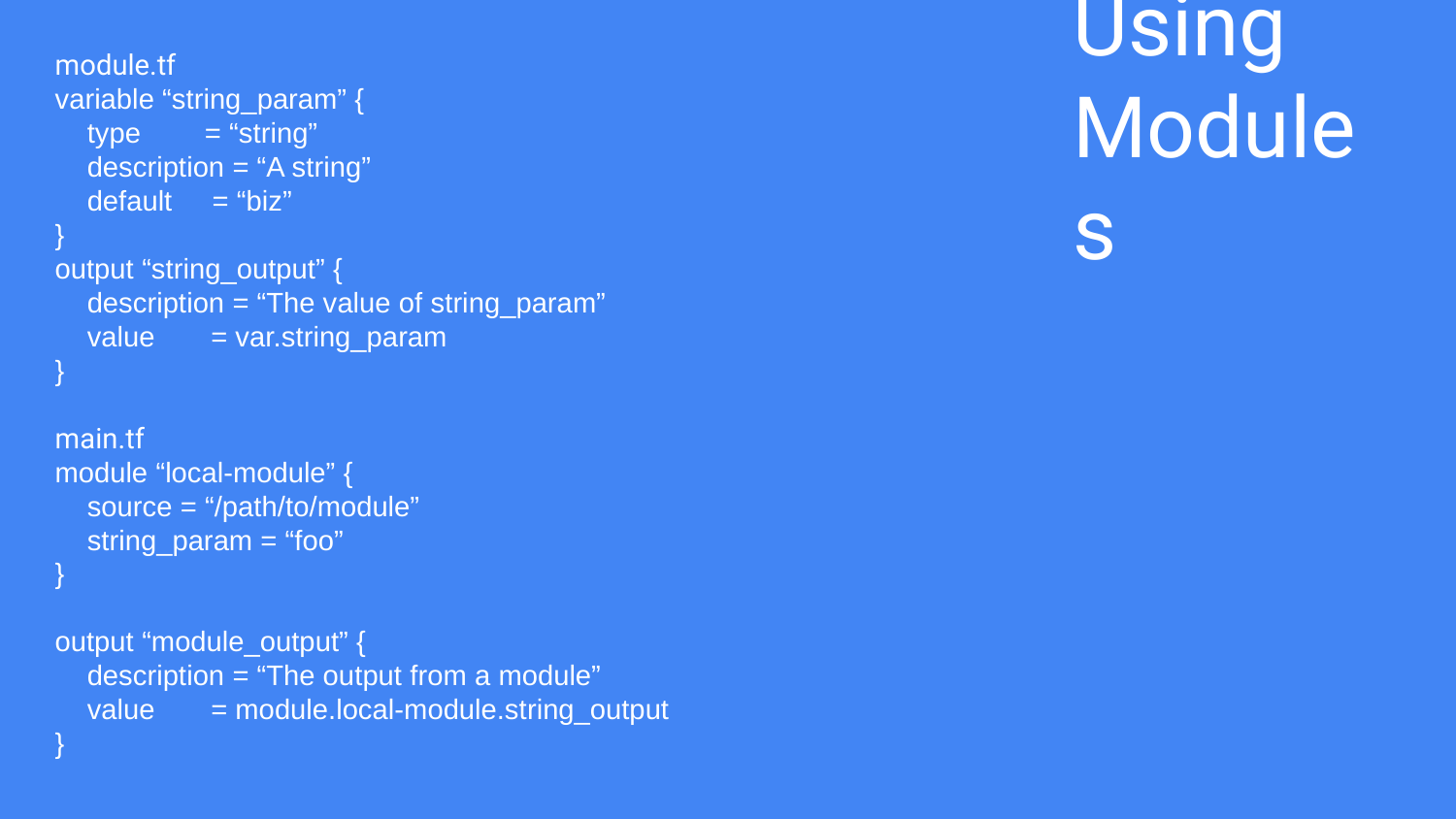

# Using Modules
module.tf
variable “string_param” {
    type        = “string”
    description = “A string”
    default     = “biz”
}
output “string_output” {
    description = “The value of string_param”
    value       = var.string_param
}

main.tf
module “local-module” {
    source = “/path/to/module”
    string_param = “foo”
}

output “module_output” {
    description = “The output from a module”
    value       = module.local-module.string_output
}